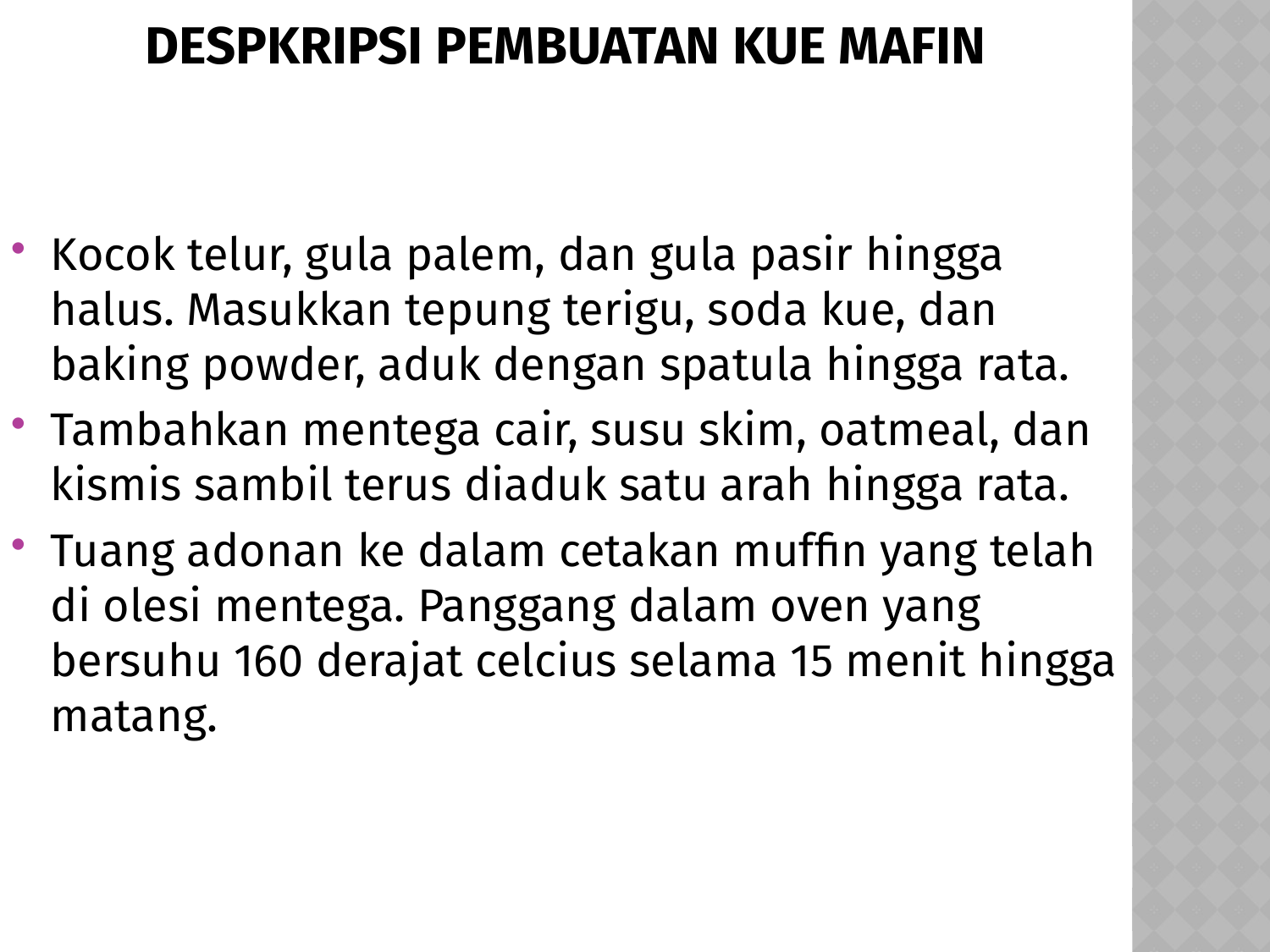

# DESPKRIPSI PEMBUATAN KUE MAFIN
Kocok telur, gula palem, dan gula pasir hingga halus. Masukkan tepung terigu, soda kue, dan baking powder, aduk dengan spatula hingga rata.
Tambahkan mentega cair, susu skim, oatmeal, dan kismis sambil terus diaduk satu arah hingga rata.
Tuang adonan ke dalam cetakan muffin yang telah di olesi mentega. Panggang dalam oven yang bersuhu 160 derajat celcius selama 15 menit hingga matang.